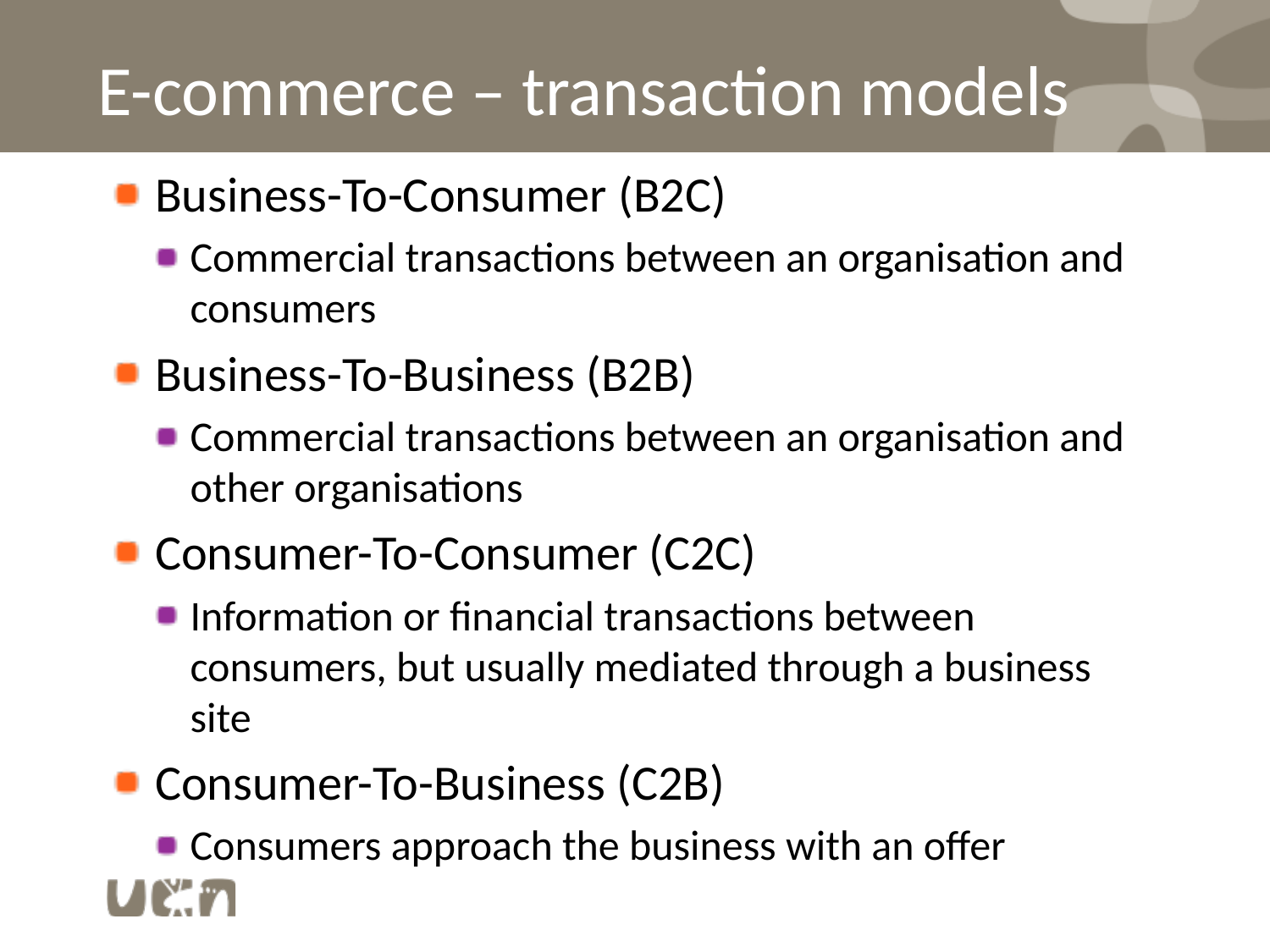

# E-commerce – transaction models
Business-To-Consumer (B2C)
Commercial transactions between an organisation and consumers
Business-To-Business (B2B)
Commercial transactions between an organisation and other organisations
Consumer-To-Consumer (C2C)
Information or financial transactions between consumers, but usually mediated through a business site
Consumer-To-Business (C2B)
Consumers approach the business with an offer